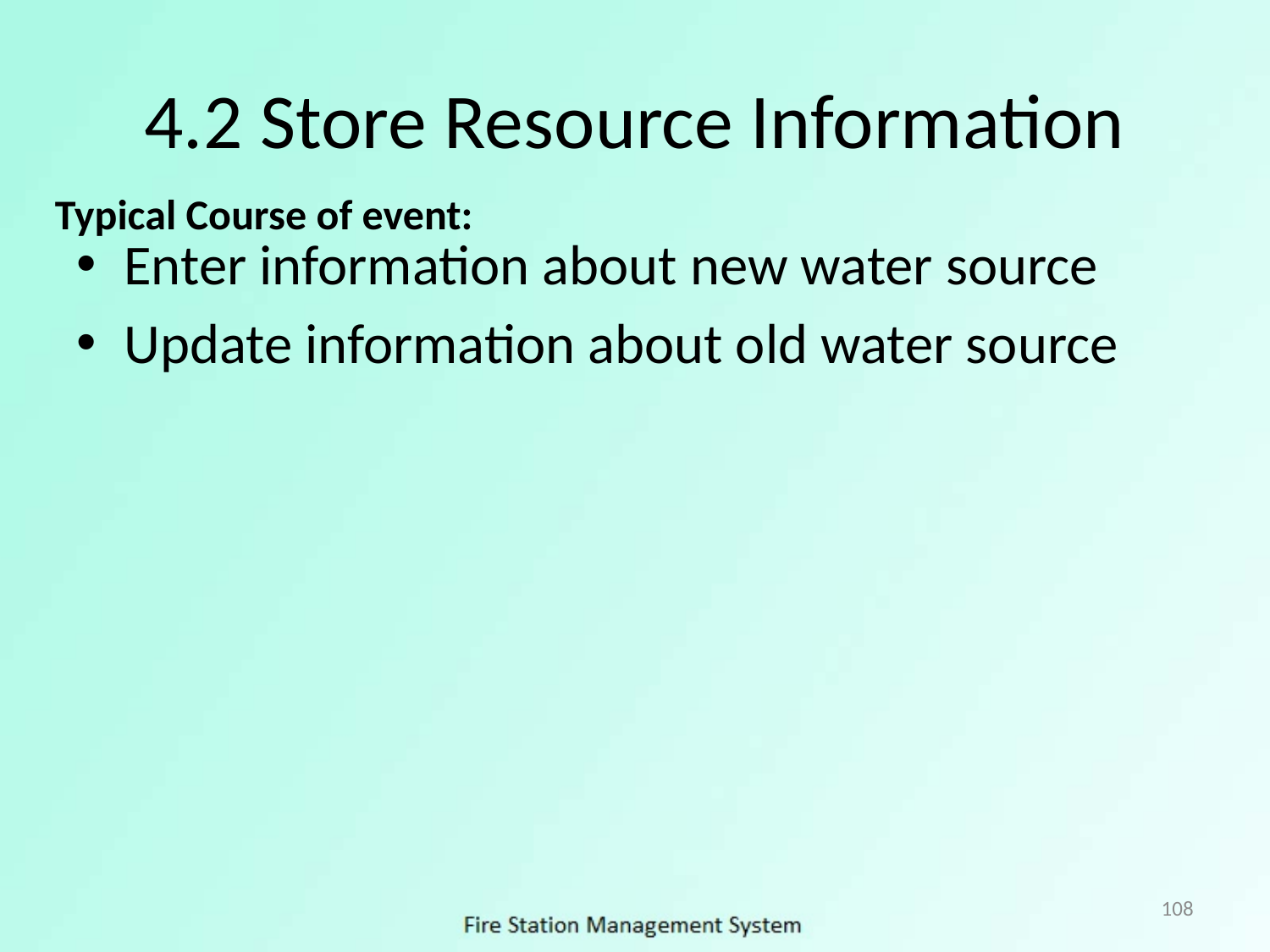

# 4.2 Store Resource Information
Typical Course of event:
Enter information about new water source
Update information about old water source

108